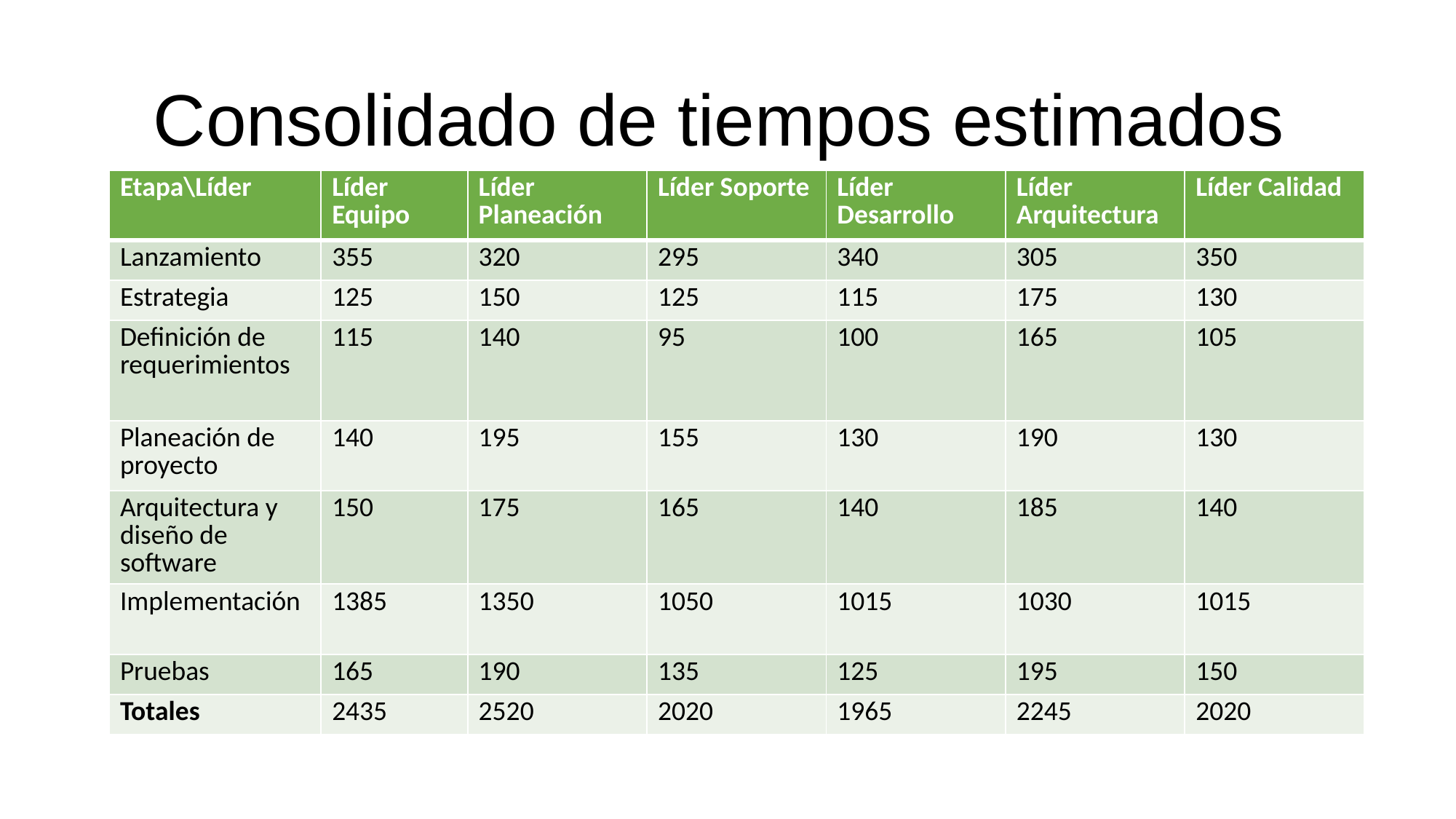

# Consolidado de tiempos estimados
| Etapa\Líder | Líder Equipo | Líder Planeación | Líder Soporte | Líder Desarrollo | Líder Arquitectura | Líder Calidad |
| --- | --- | --- | --- | --- | --- | --- |
| Lanzamiento | 355 | 320 | 295 | 340 | 305 | 350 |
| Estrategia | 125 | 150 | 125 | 115 | 175 | 130 |
| Definición de requerimientos | 115 | 140 | 95 | 100 | 165 | 105 |
| Planeación de proyecto | 140 | 195 | 155 | 130 | 190 | 130 |
| Arquitectura y diseño de software | 150 | 175 | 165 | 140 | 185 | 140 |
| Implementación | 1385 | 1350 | 1050 | 1015 | 1030 | 1015 |
| Pruebas | 165 | 190 | 135 | 125 | 195 | 150 |
| Totales | 2435 | 2520 | 2020 | 1965 | 2245 | 2020 |